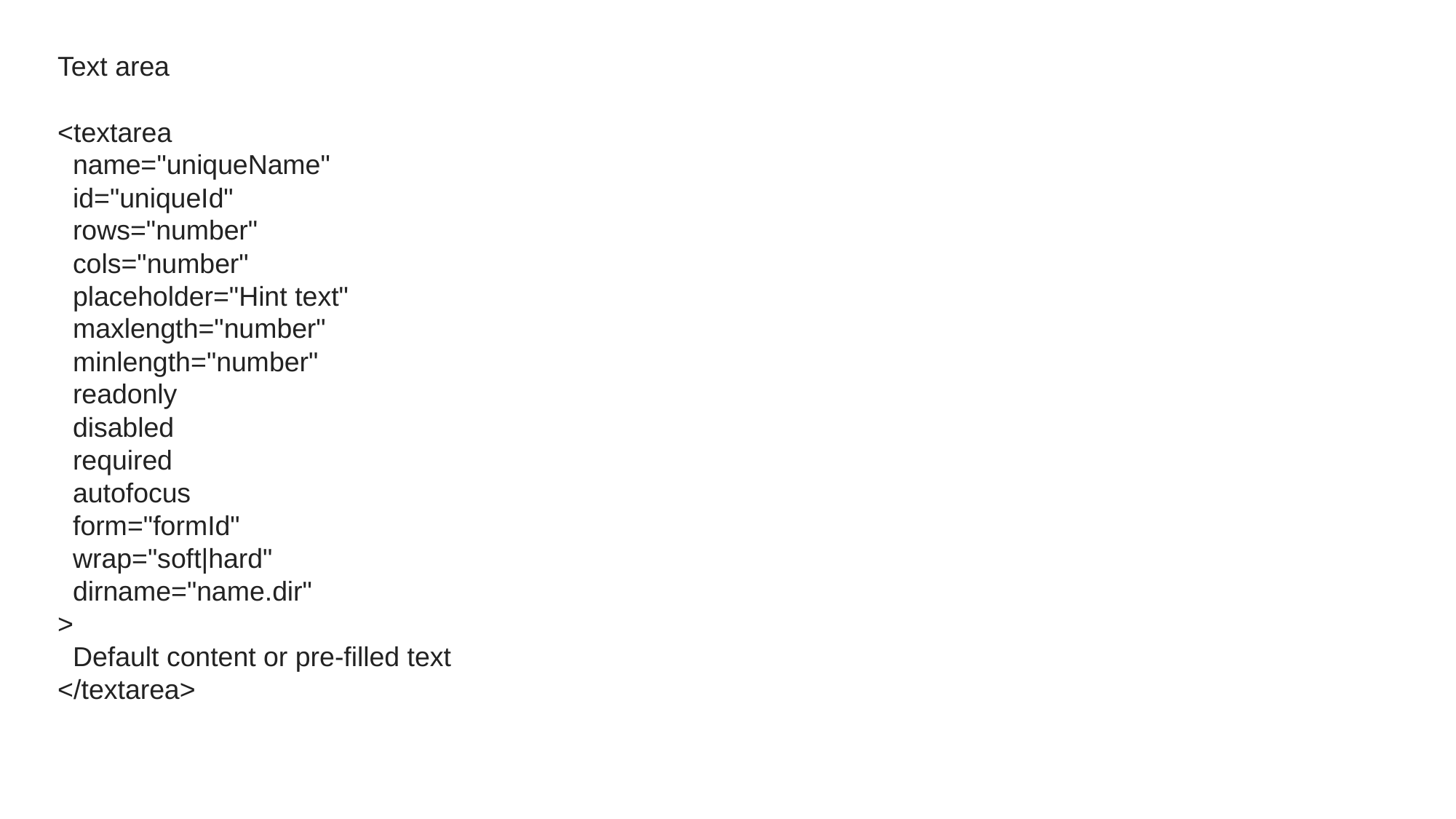

Text area
<textarea
  name="uniqueName"
  id="uniqueId"
  rows="number"
  cols="number"
  placeholder="Hint text"
  maxlength="number"
  minlength="number"
  readonly
  disabled
  required
  autofocus
  form="formId"
  wrap="soft|hard"
  dirname="name.dir"
>
  Default content or pre-filled text
</textarea>